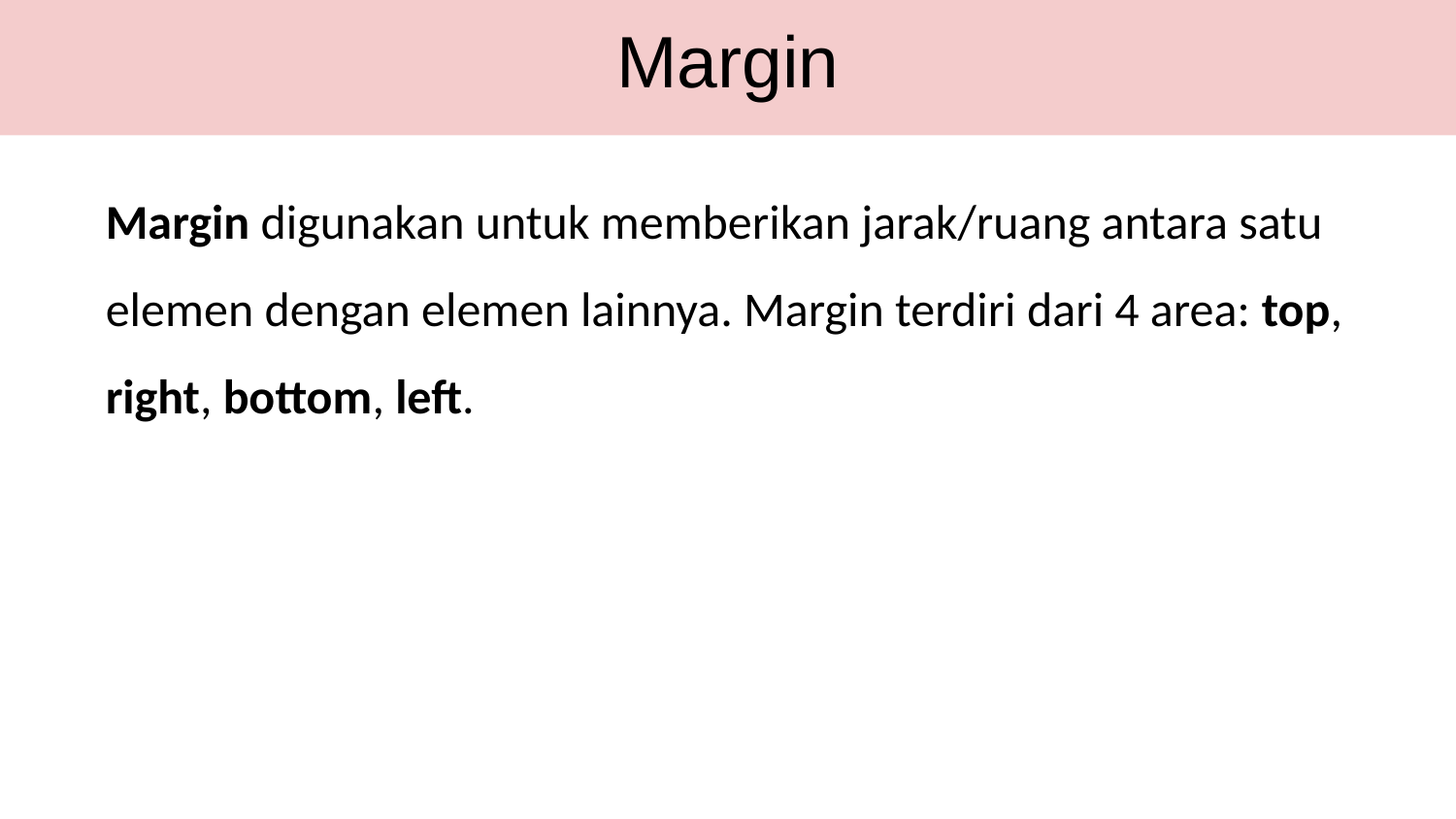

Margin
Margin digunakan untuk memberikan jarak/ruang antara satu elemen dengan elemen lainnya. Margin terdiri dari 4 area: top, right, bottom, left.